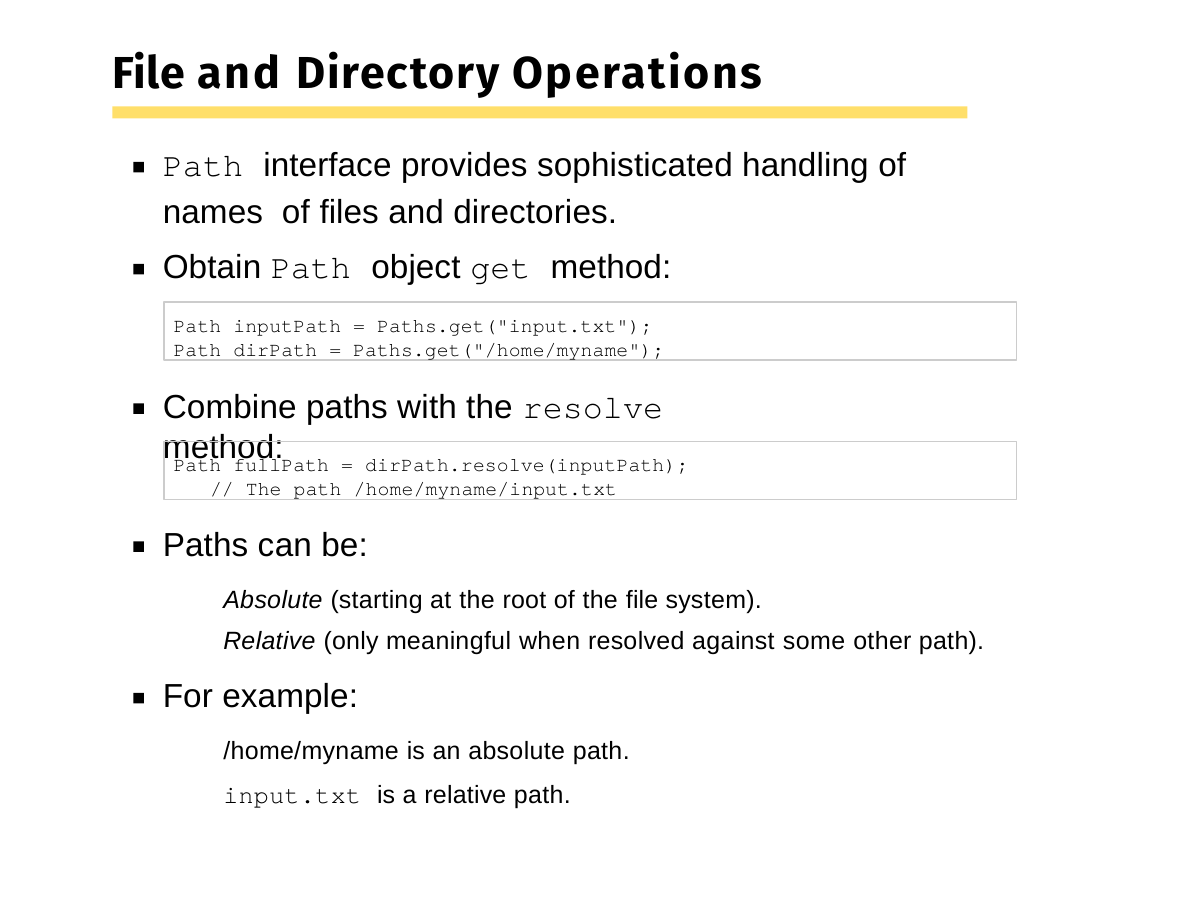

# File and Directory Operations
Path interface provides sophisticated handling of names  of files and directories.
Obtain Path object get method:

Path inputPath = Paths.get("input.txt");  Path dirPath = Paths.get("/home/myname");
Combine paths with the resolve method:

Path fullPath = dirPath.resolve(inputPath);
// The path /home/myname/input.txt
Paths can be:
Absolute (starting at the root of the file system).
Relative (only meaningful when resolved against some other path).
For example:
/home/myname is an absolute path.
input.txt is a relative path.